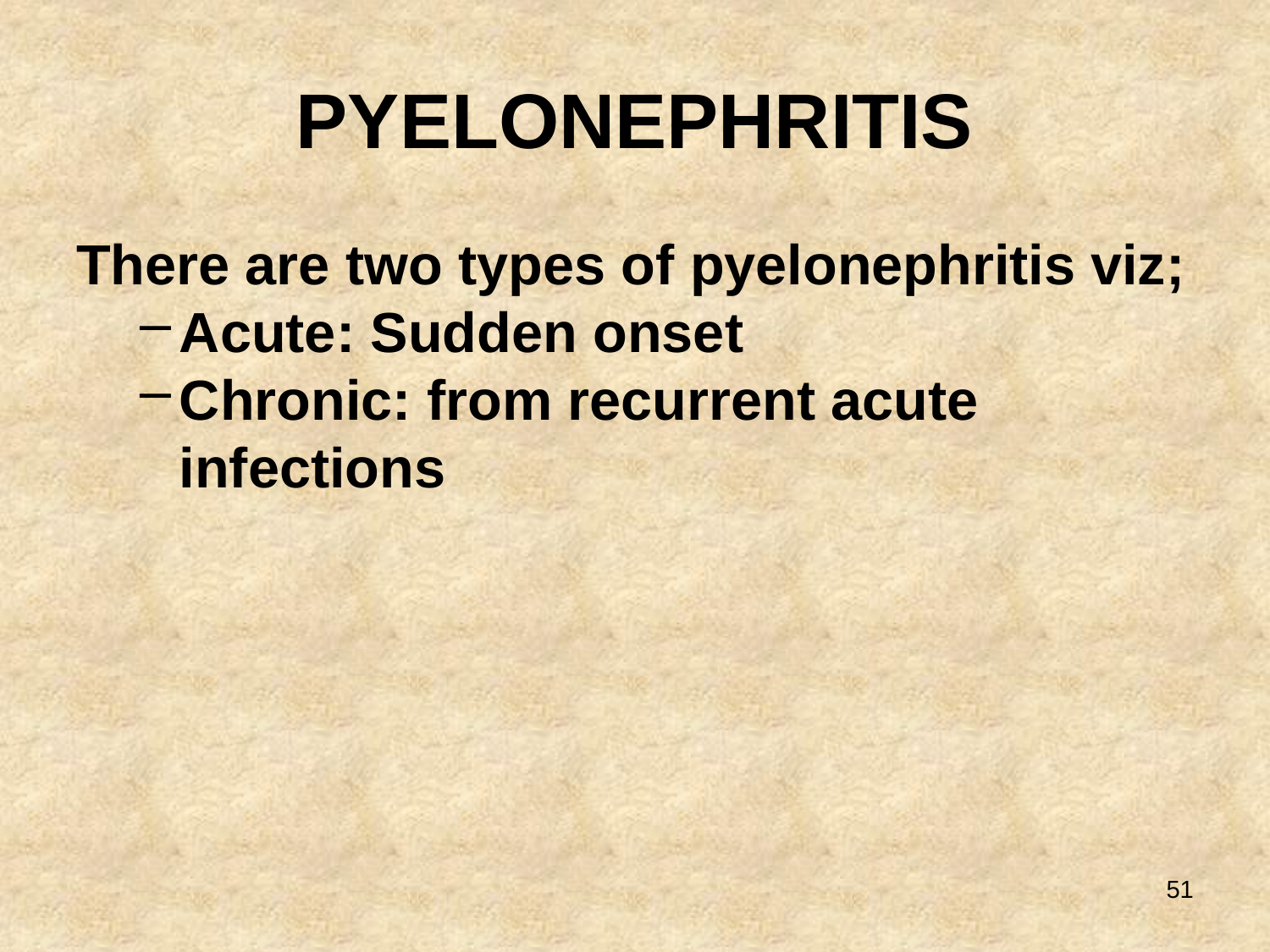

# PYELONEPHRITIS
There are two types of pyelonephritis viz;
Acute: Sudden onset
Chronic: from recurrent acute infections

51